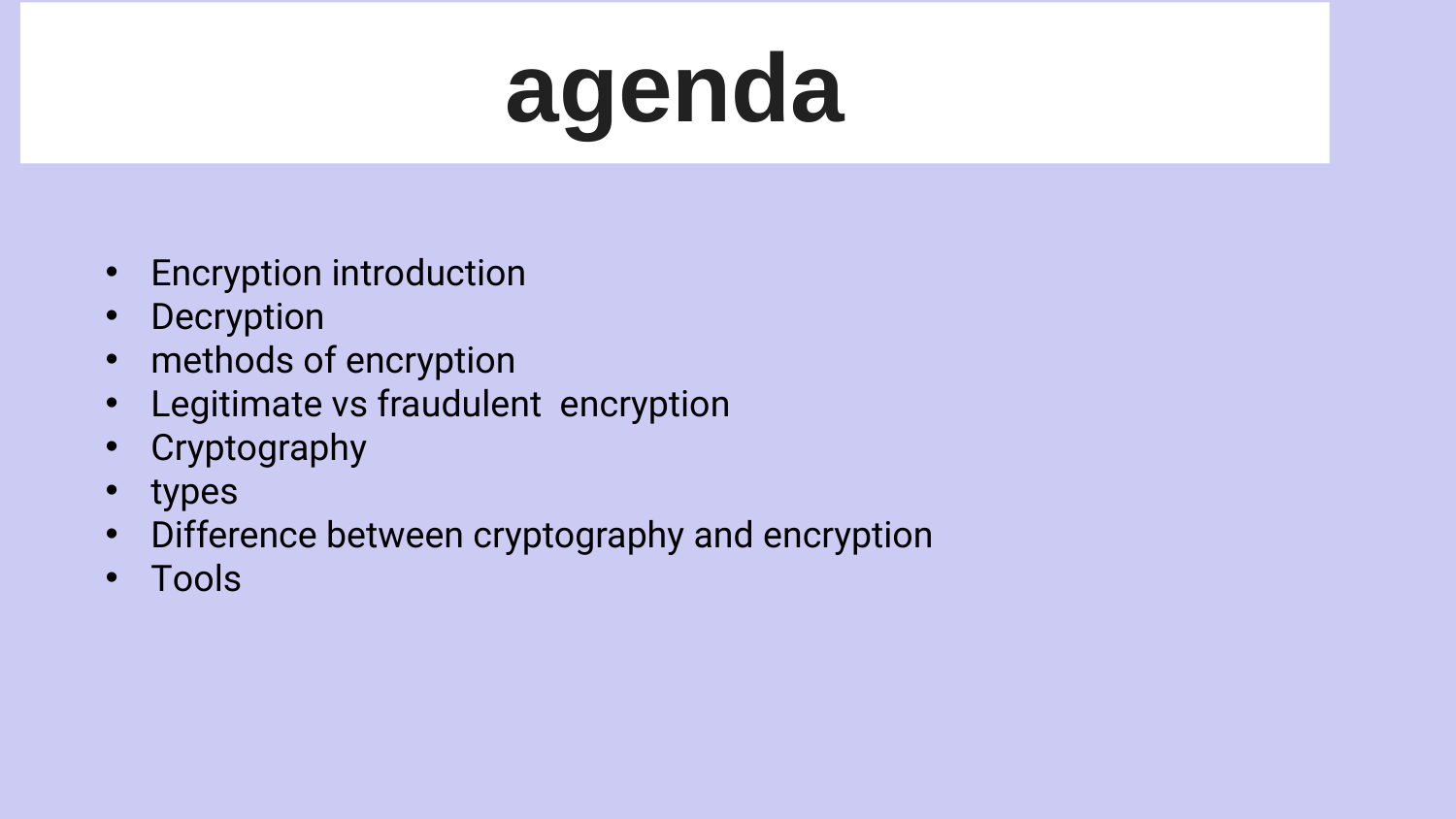

# agenda

Encryption introduction
Decryption
methods of encryption
Legitimate vs fraudulent  encryption
Cryptography
types
Difference between cryptography and encryption
Tools